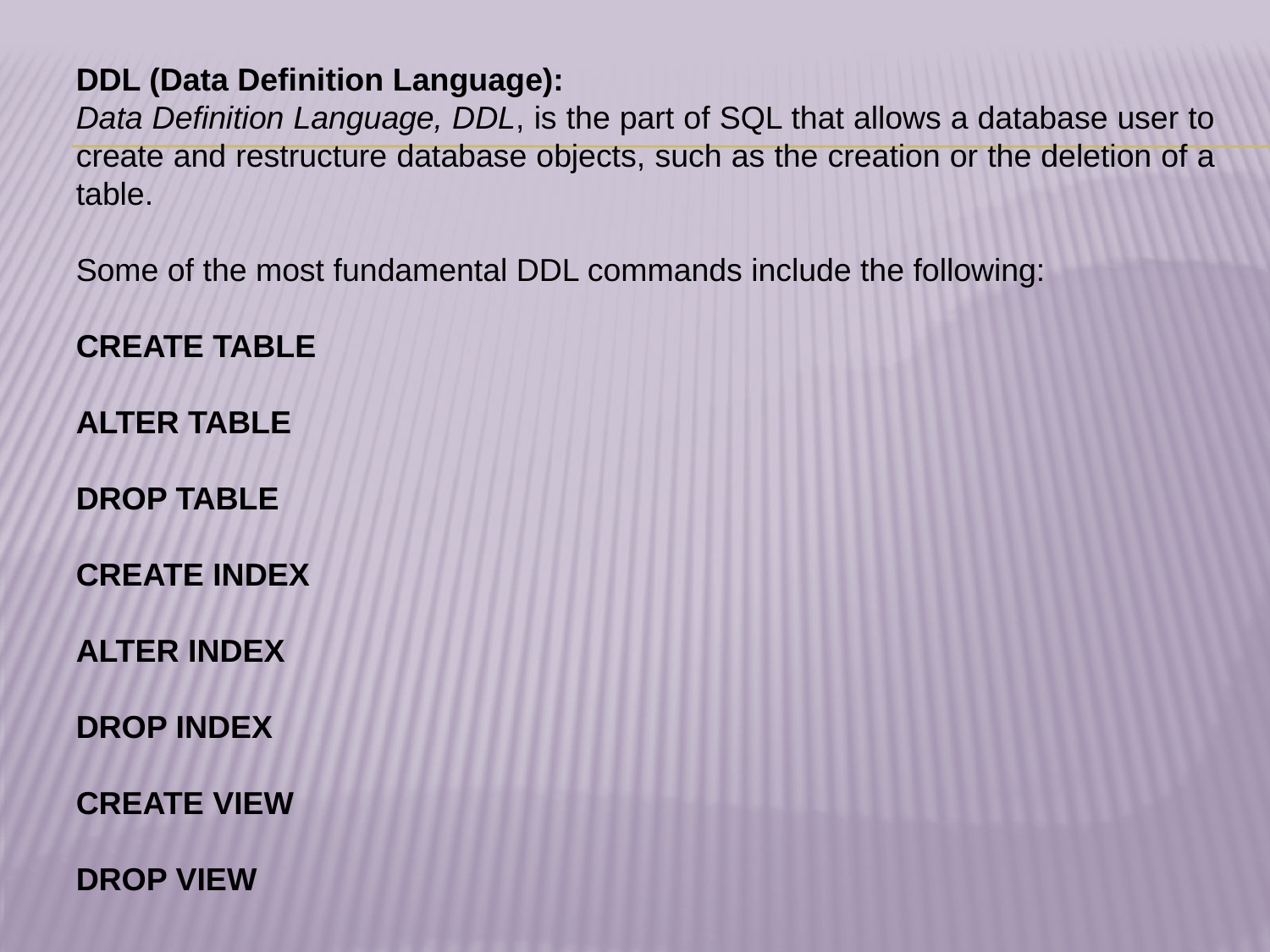

DDL (Data Definition Language):
Data Definition Language, DDL, is the part of SQL that allows a database user to create and restructure database objects, such as the creation or the deletion of a table.

Some of the most fundamental DDL commands include the following:

CREATE TABLE

ALTER TABLE

DROP TABLE

CREATE INDEX

ALTER INDEX

DROP INDEX

CREATE VIEW

DROP VIEW